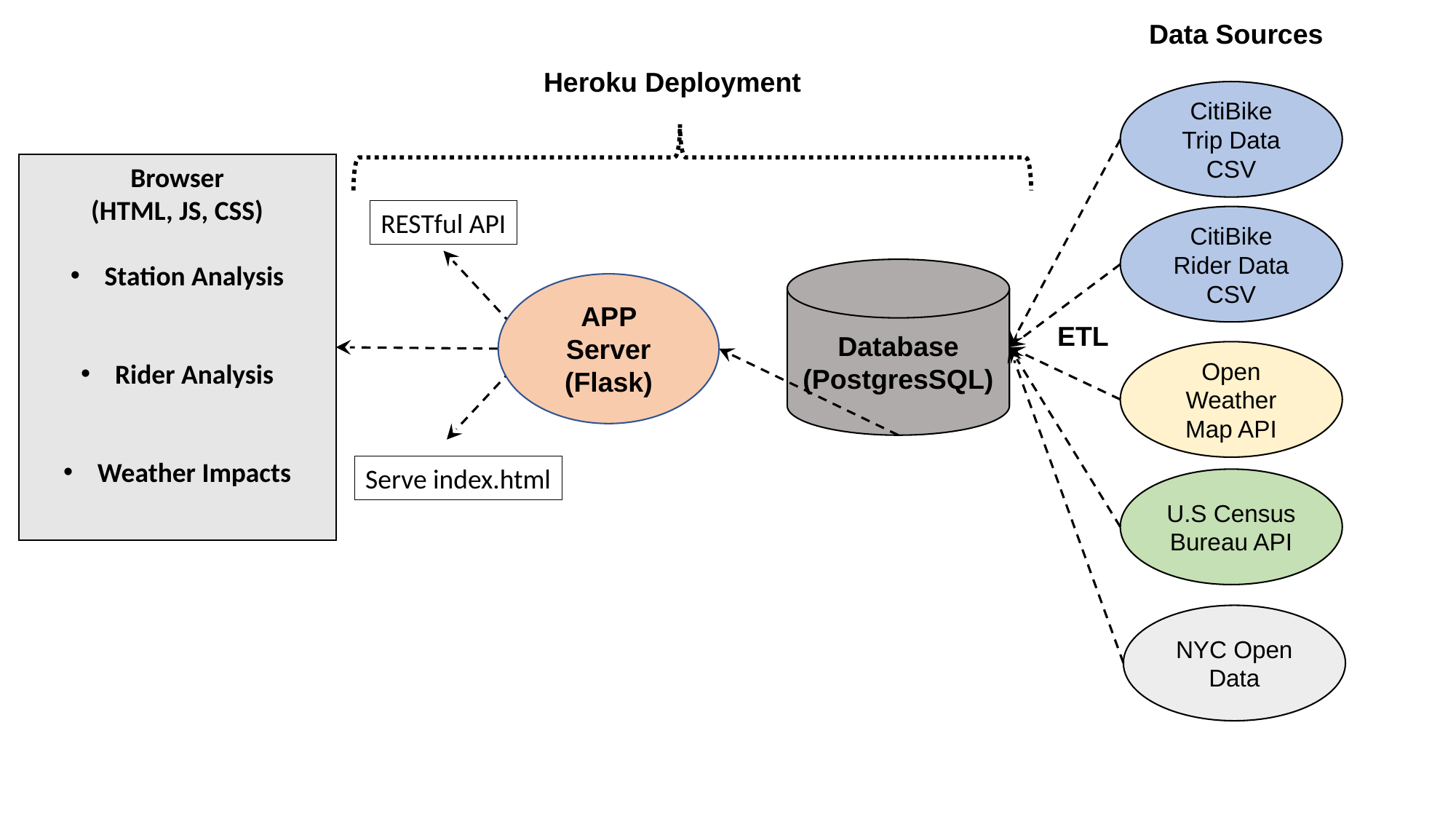

Data Sources
Heroku Deployment
CitiBike
Trip Data CSV
Browser
(HTML, JS, CSS)

Station Analysis

Rider Analysis

Weather Impacts

RESTful API
CitiBike
Rider Data CSV
Database
(PostgresSQL)
APP Server
(Flask)
ETL
Open Weather Map API
Serve index.html
U.S Census Bureau API
NYC Open Data